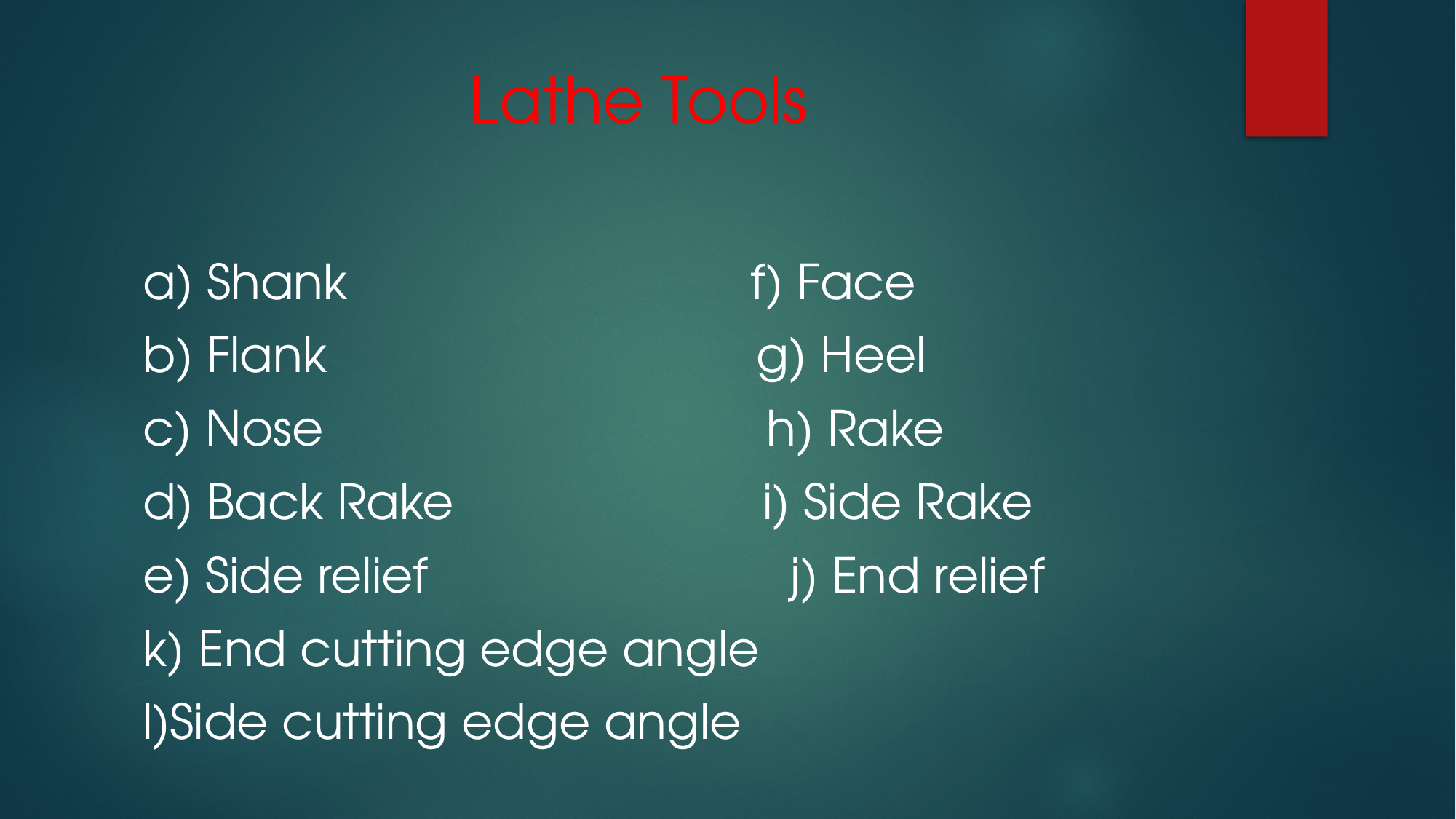

# Lathe Tools
a) Shank                              f) Face
b) Flank                                g) Heel
c) Nose                                 h) Rake
d) Back Rake                       i) Side Rake
e) Side relief                           j) End relief
k) End cutting edge angle
l)Side cutting edge angle